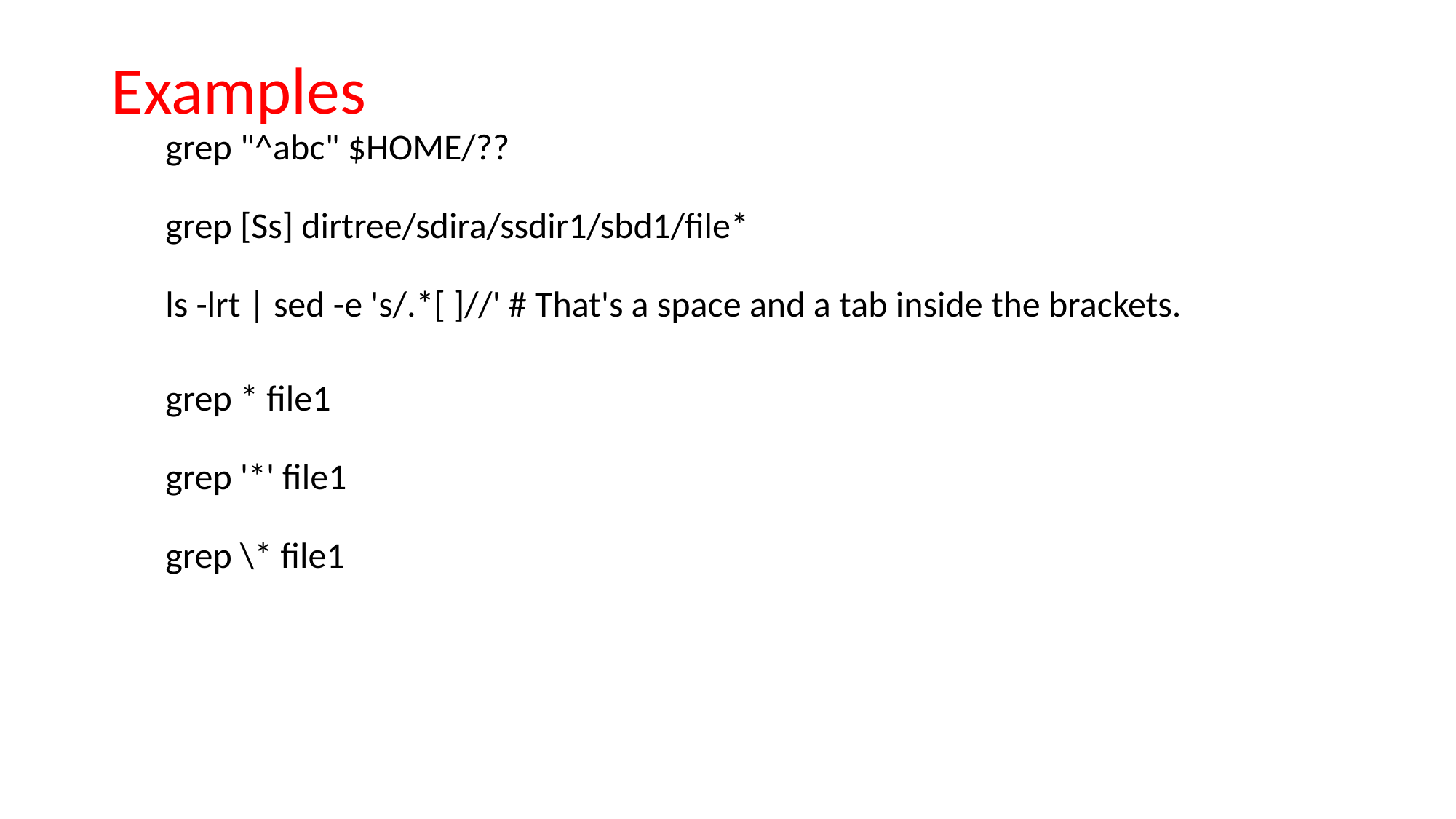

# Examples
grep "^abc" $HOME/??
grep [Ss] dirtree/sdira/ssdir1/sbd1/file*
ls -lrt | sed -e 's/.*[ ]//' # That's a space and a tab inside the brackets.

grep * file1
grep '*' file1
grep \* file1